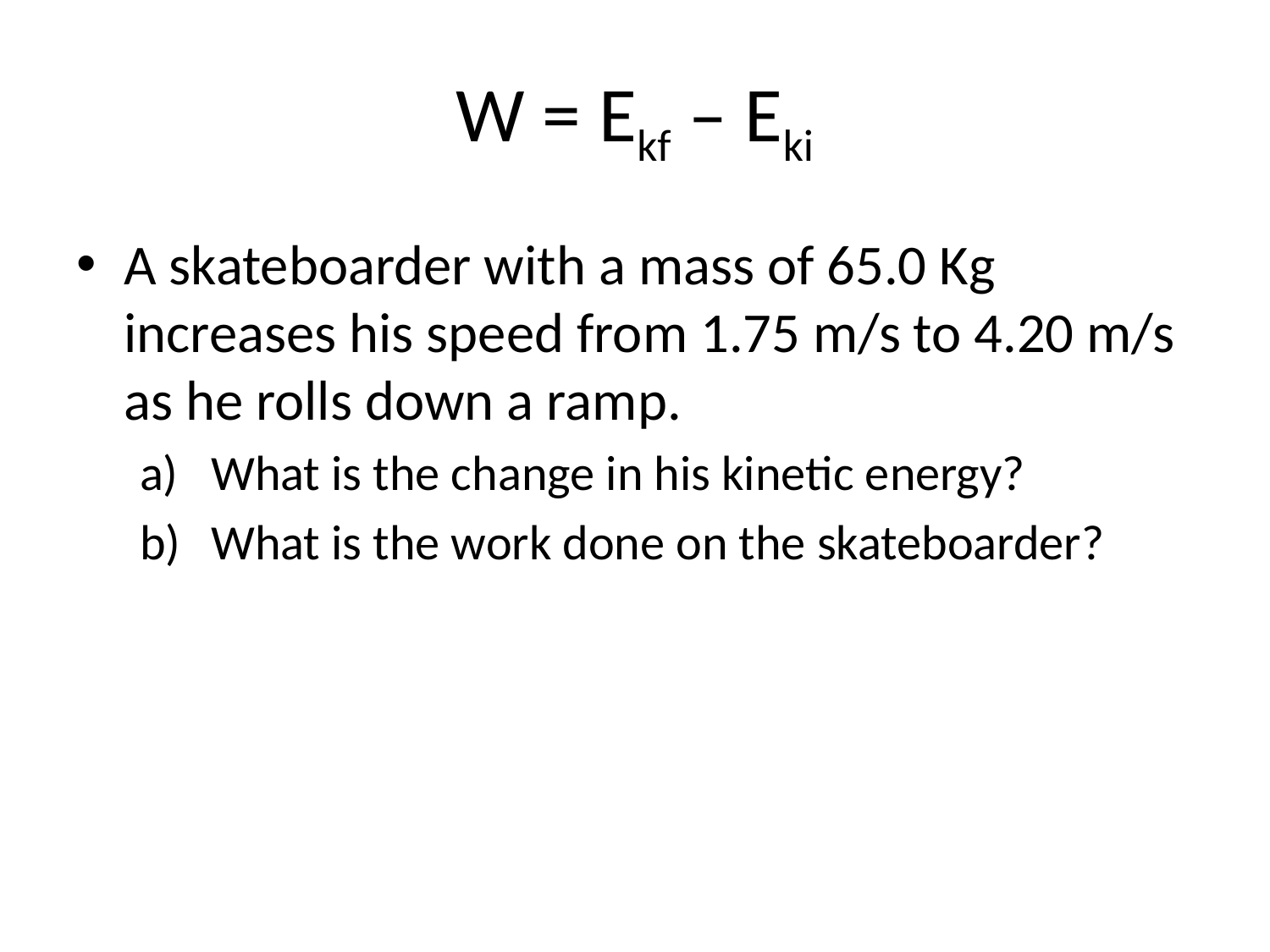

# W = Ekf – Eki
A skateboarder with a mass of 65.0 Kg increases his speed from 1.75 m/s to 4.20 m/s as he rolls down a ramp.
What is the change in his kinetic energy?
What is the work done on the skateboarder?